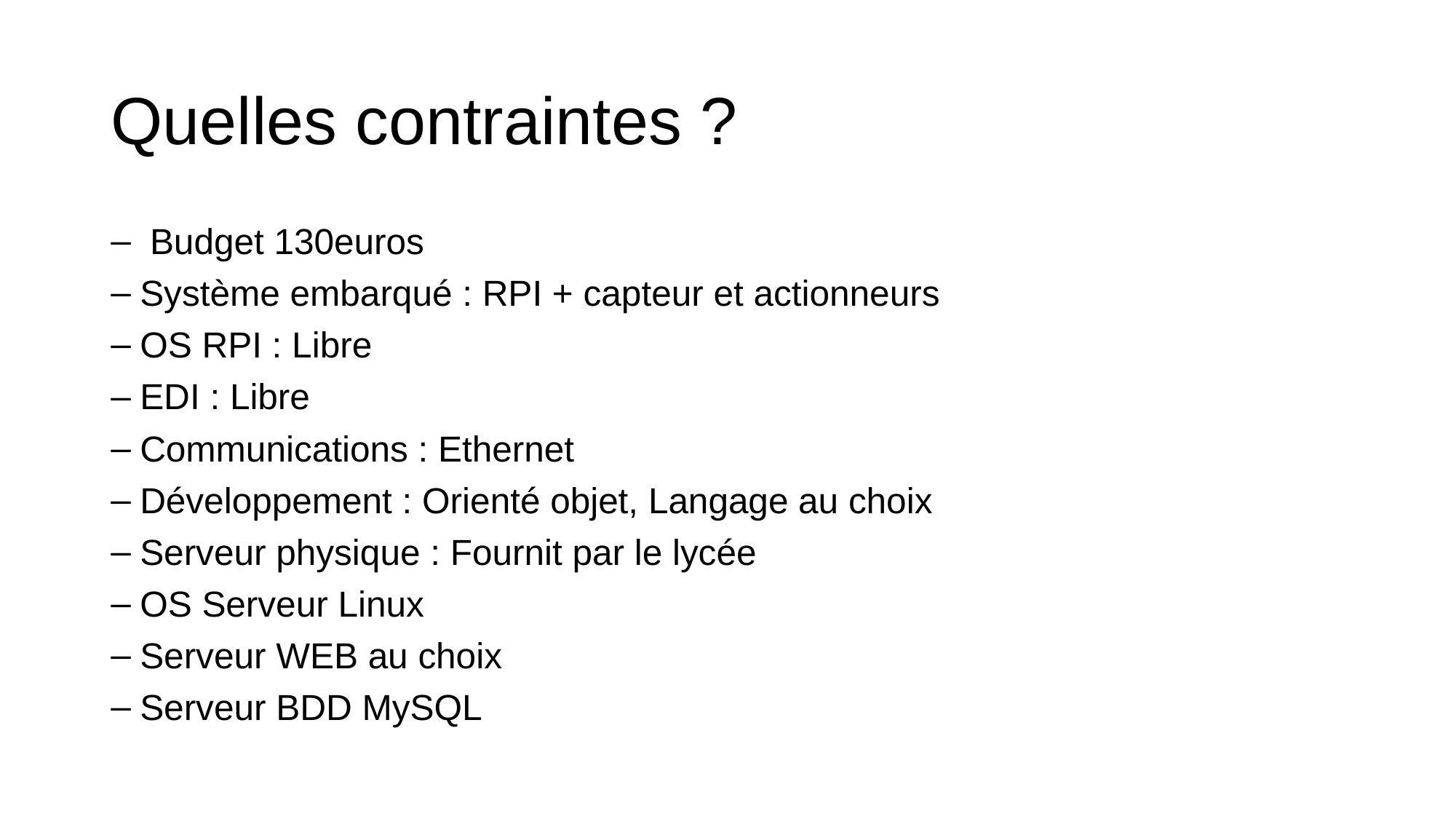

# Quelles contraintes ?
 Budget 130euros
Système embarqué : RPI + capteur et actionneurs
OS RPI : Libre
EDI : Libre
Communications : Ethernet
Développement : Orienté objet, Langage au choix
Serveur physique : Fournit par le lycée
OS Serveur Linux
Serveur WEB au choix
Serveur BDD MySQL
4